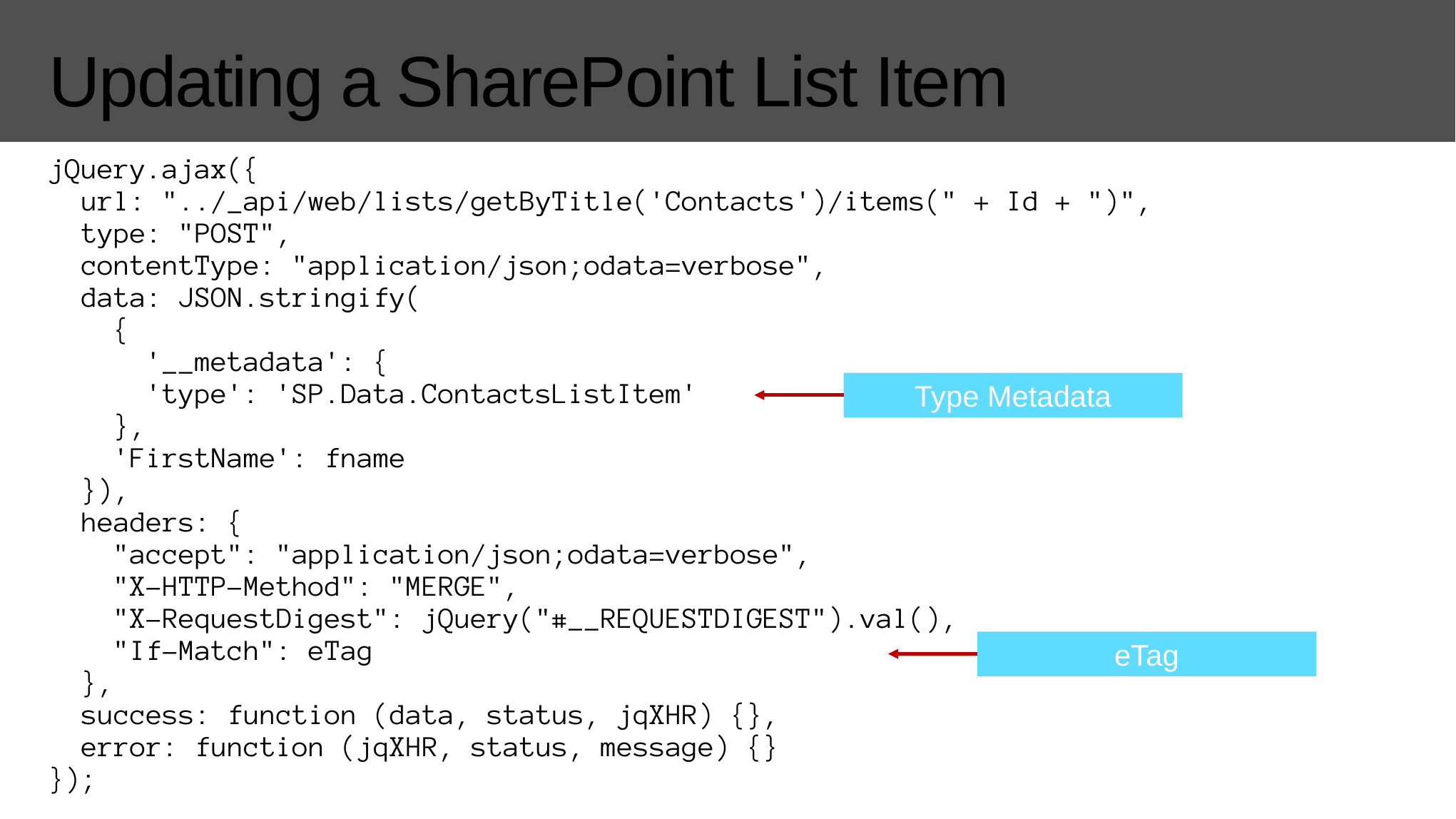

# Updating a SharePoint List Item
jQuery.ajax({
  url: "../_api/web/lists/getByTitle('Contacts')/items(" + Id + ")",
  type: "POST",
  contentType: "application/json;odata=verbose",
  data: JSON.stringify(
    {
      '__metadata': {
      'type': 'SP.Data.ContactsListItem'
    },
    'FirstName': fname
  }),
  headers: {
    "accept": "application/json;odata=verbose",
    "X-HTTP-Method": "MERGE",
    "X-RequestDigest": jQuery("#__REQUESTDIGEST").val(),
    "If-Match": eTag
  },
  success: function (data, status, jqXHR) {},
  error: function (jqXHR, status, message) {}
});
Type Metadata
eTag